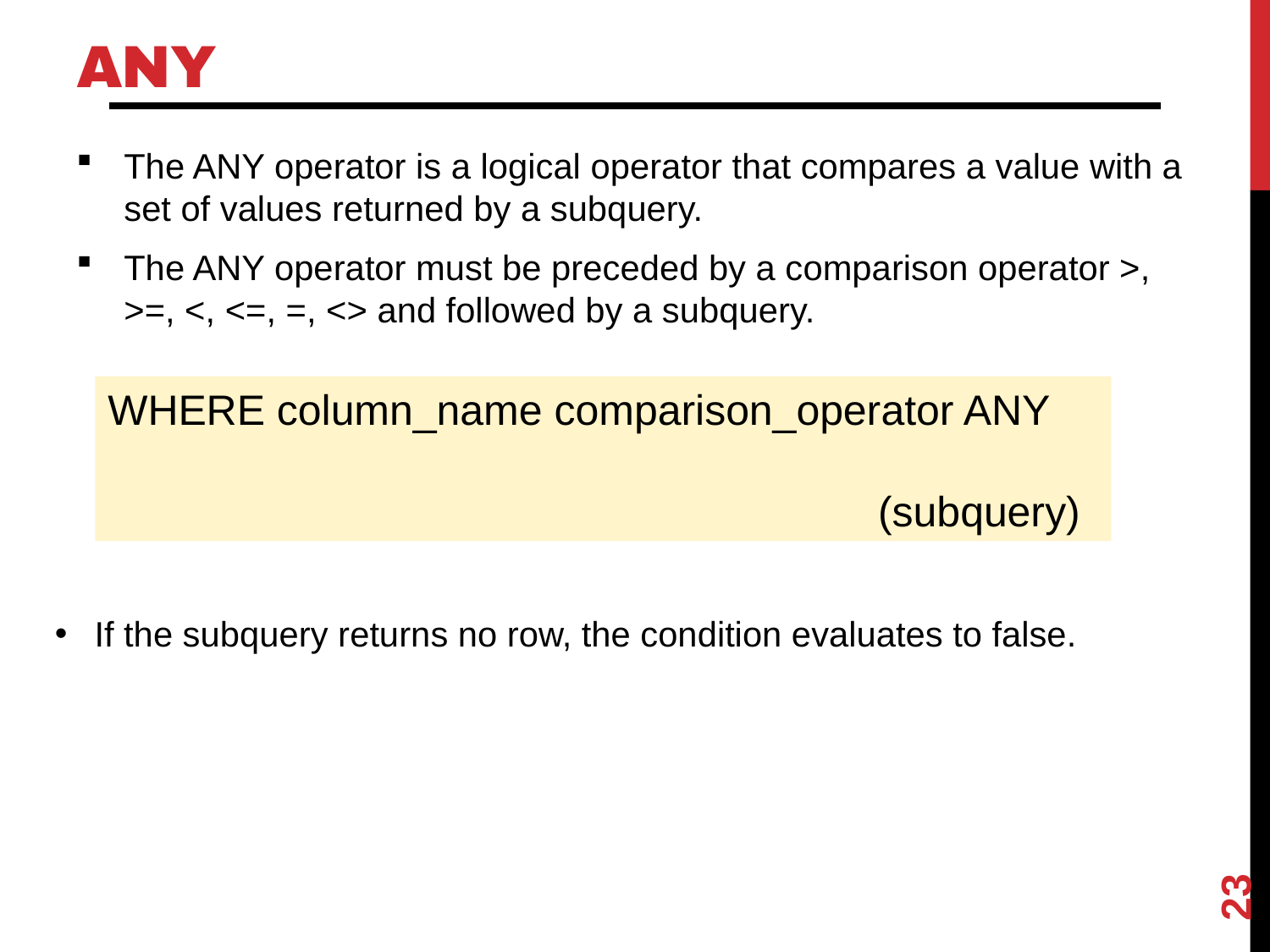

# ANy
The ANY operator is a logical operator that compares a value with a set of values returned by a subquery.
The ANY operator must be preceded by a comparison operator >, >=, <, <=, =, <> and followed by a subquery.
WHERE column_name comparison_operator ANY
                                                                 (subquery)
If the subquery returns no row, the condition evaluates to false.

23